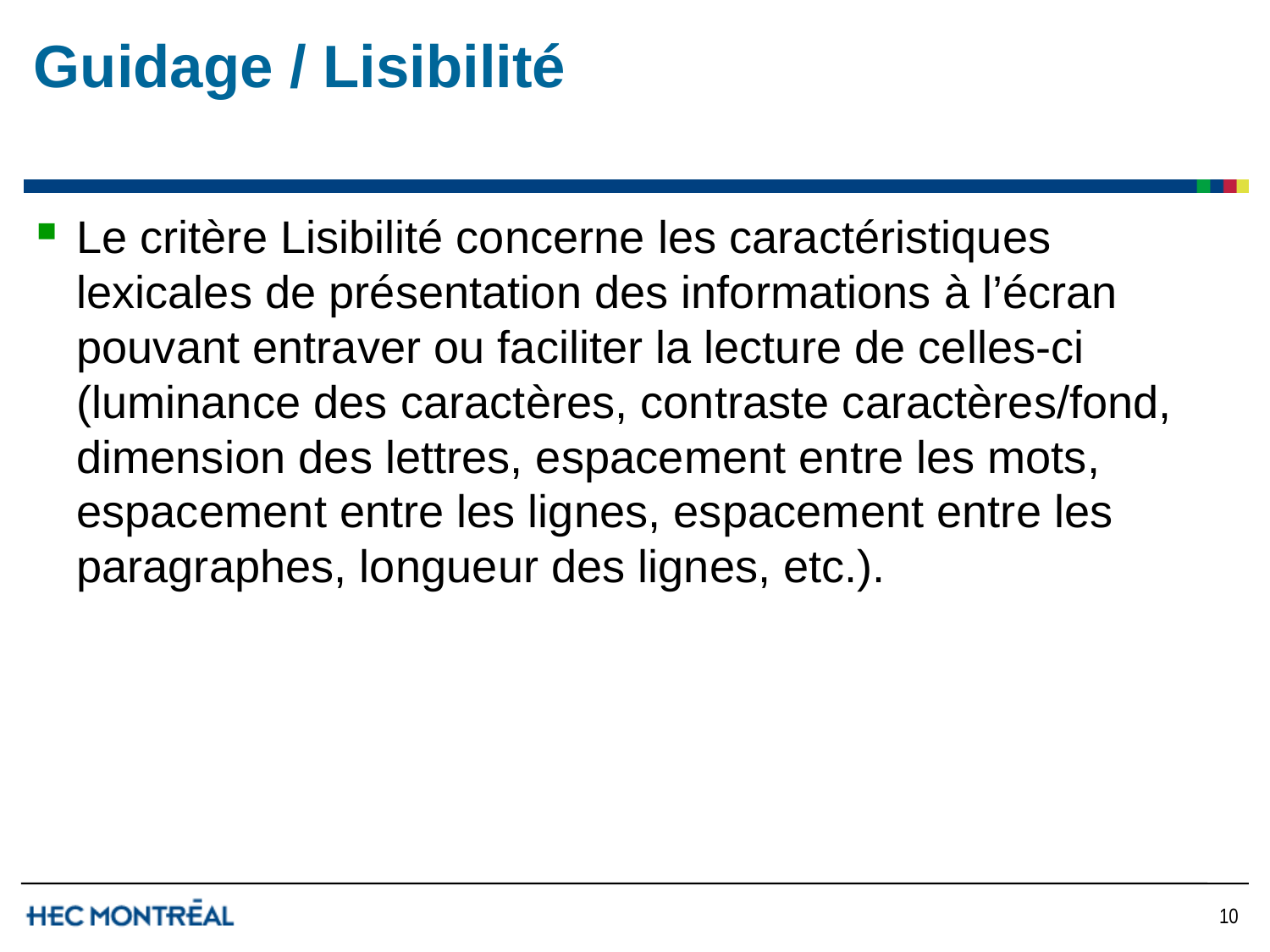

# Guidage / Lisibilité
Le critère Lisibilité concerne les caractéristiques lexicales de présentation des informations à l’écran pouvant entraver ou faciliter la lecture de celles-ci (luminance des caractères, contraste caractères/fond, dimension des lettres, espacement entre les mots, espacement entre les lignes, espacement entre les paragraphes, longueur des lignes, etc.).
10